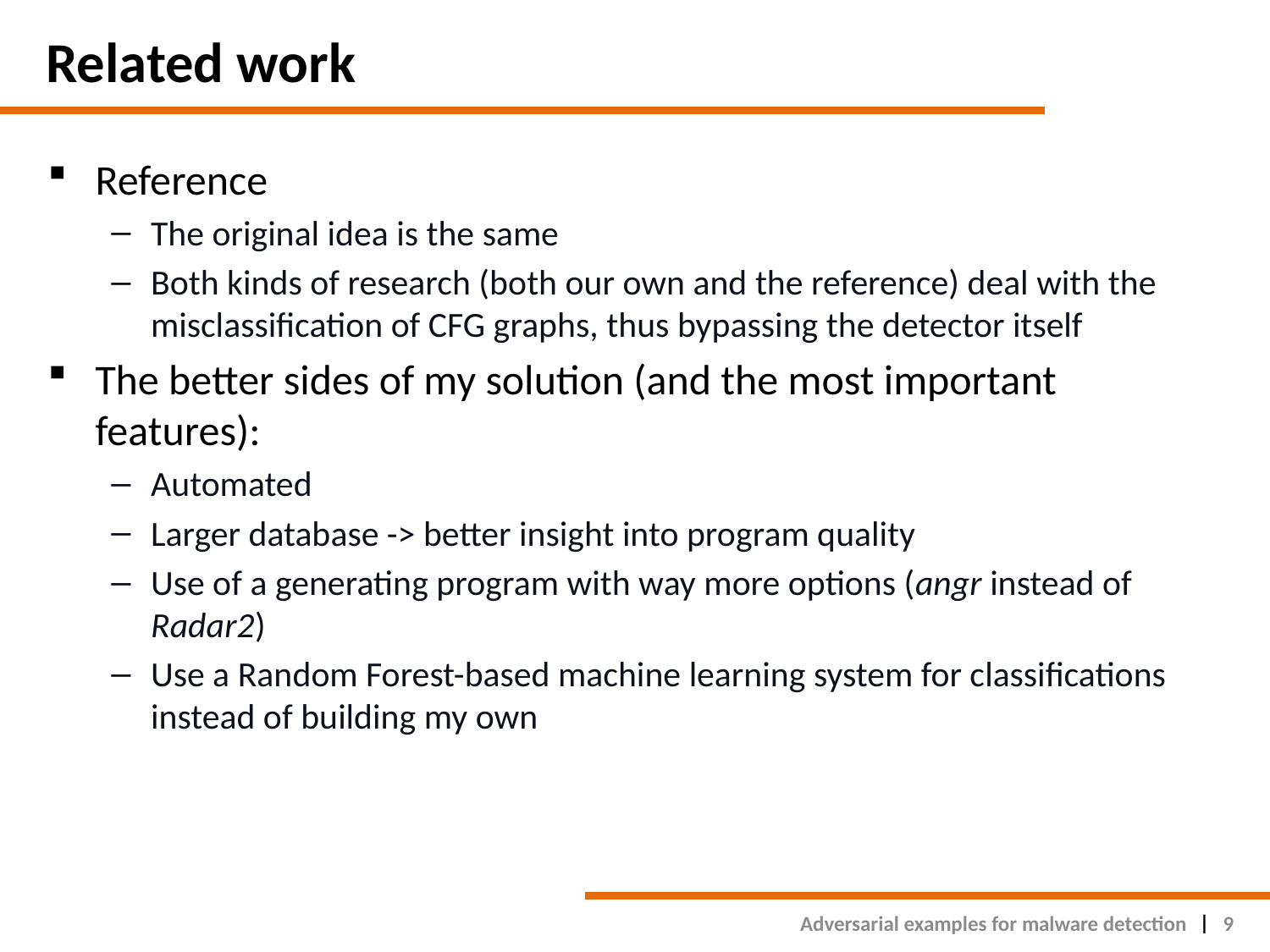

# Related work
Reference
The original idea is the same
Both kinds of research (both our own and the reference) deal with the misclassification of CFG graphs, thus bypassing the detector itself
The better sides of my solution (and the most important features):
Automated
Larger database -> better insight into program quality
Use of a generating program with way more options (angr instead of Radar2)
Use a Random Forest-based machine learning system for classifications instead of building my own

Adversarial examples for malware detection
9